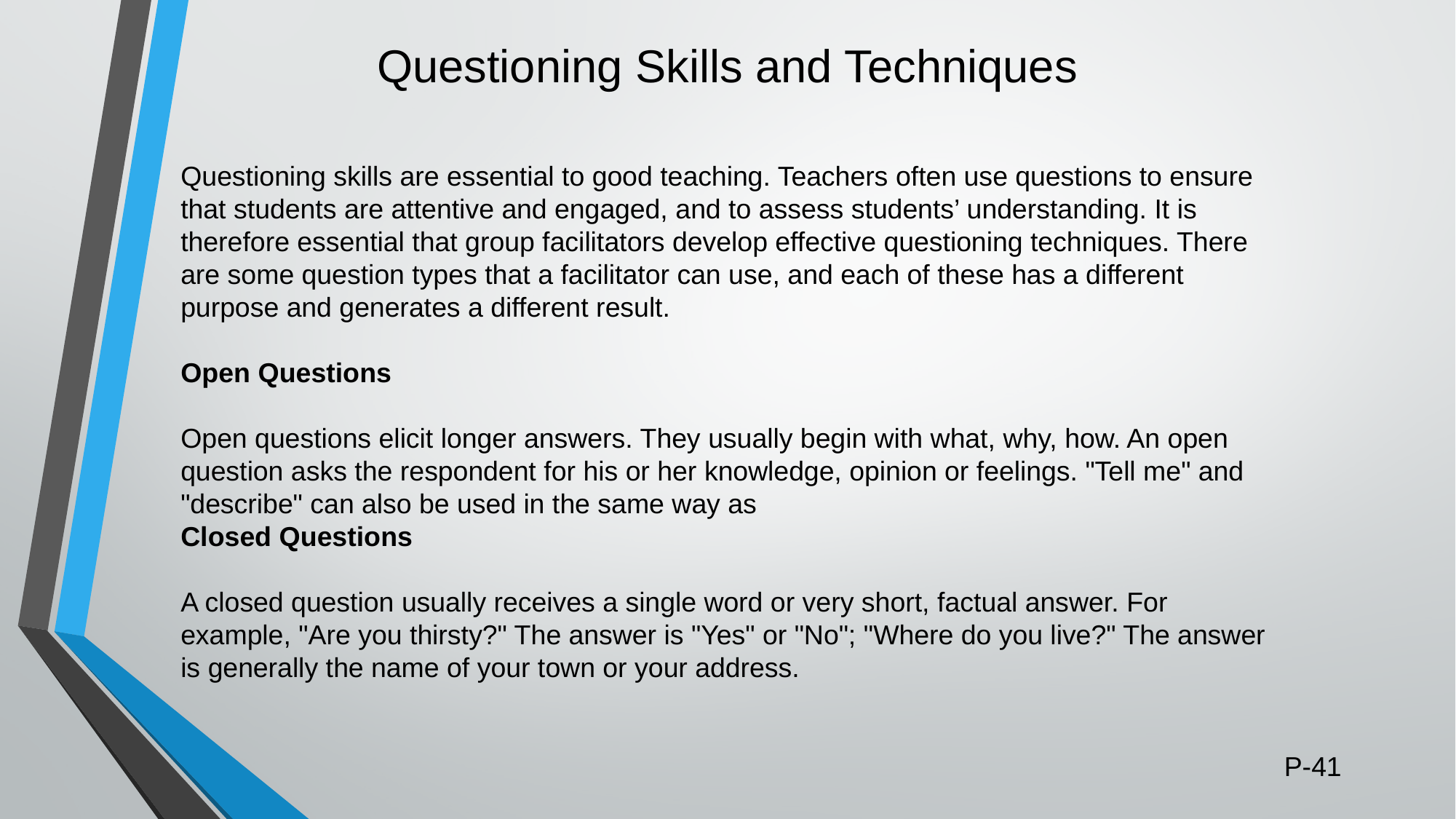

# Questioning Skills and Techniques
Questioning skills are essential to good teaching. Teachers often use questions to ensure that students are attentive and engaged, and to assess students’ understanding. It is therefore essential that group facilitators develop effective questioning techniques. There are some question types that a facilitator can use, and each of these has a different purpose and generates a different result.

Open Questions

Open questions elicit longer answers. They usually begin with what, why, how. An open question asks the respondent for his or her knowledge, opinion or feelings. "Tell me" and "describe" can also be used in the same way as
Closed Questions

A closed question usually receives a single word or very short, factual answer. For example, "Are you thirsty?" The answer is "Yes" or "No"; "Where do you live?" The answer is generally the name of your town or your address.

P-41